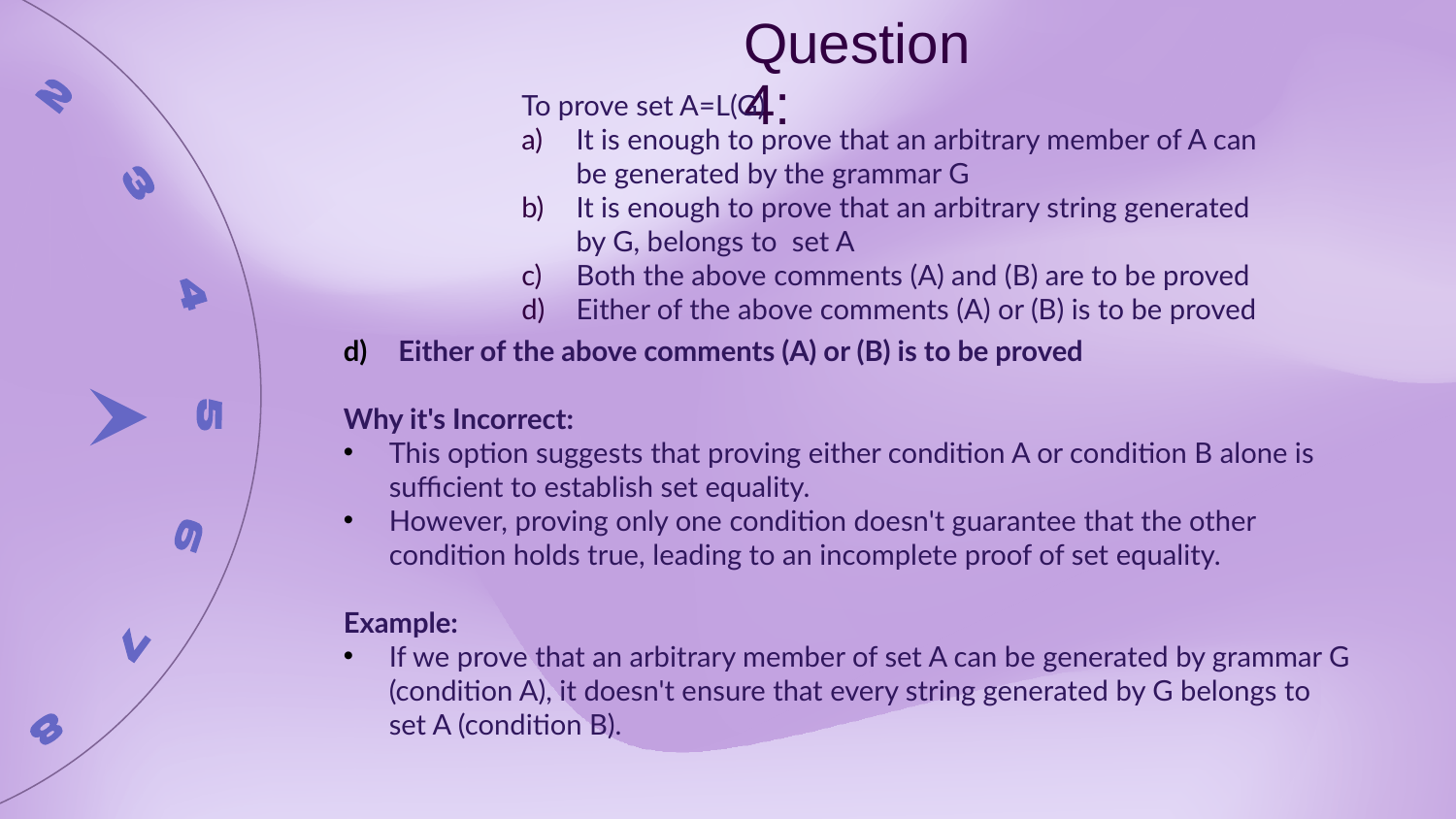

Question 4:

To prove set A=L(G)
It is enough to prove that an arbitrary member of A can be generated by the grammar G
It is enough to prove that an arbitrary string generated by G, belongs to  set A
Both the above comments (A) and (B) are to be proved
Either of the above comments (A) or (B) is to be proved

Either of the above comments (A) or (B) is to be proved

Why it's Incorrect:
This option suggests that proving either condition A or condition B alone is sufficient to establish set equality.
However, proving only one condition doesn't guarantee that the other condition holds true, leading to an incomplete proof of set equality.

Example:
If we prove that an arbitrary member of set A can be generated by grammar G (condition A), it doesn't ensure that every string generated by G belongs to set A (condition B).